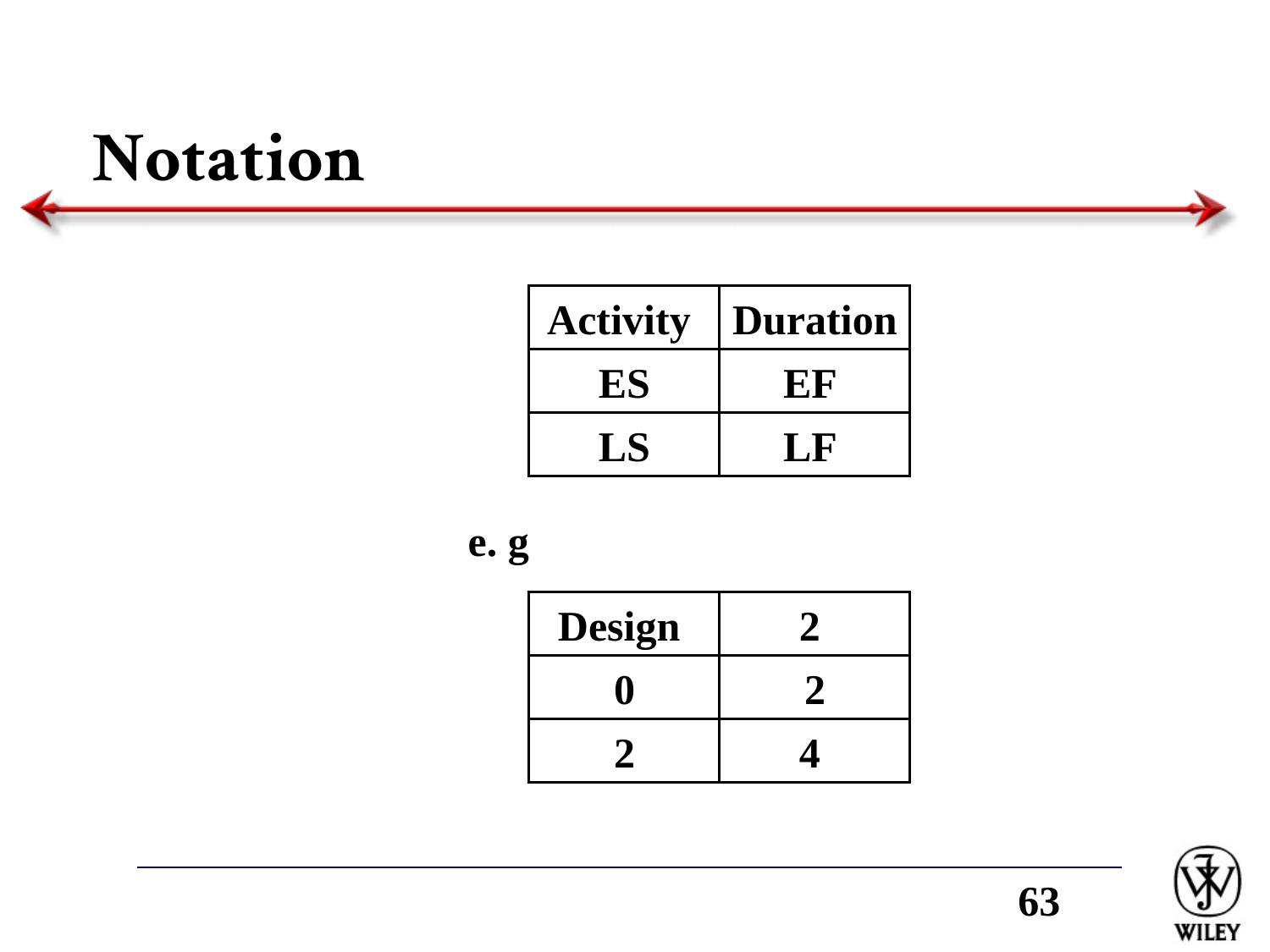

# Notation
Activity
Duration
ES
EF
LS
LF
e. g
Design
2
0
2
2
4
63